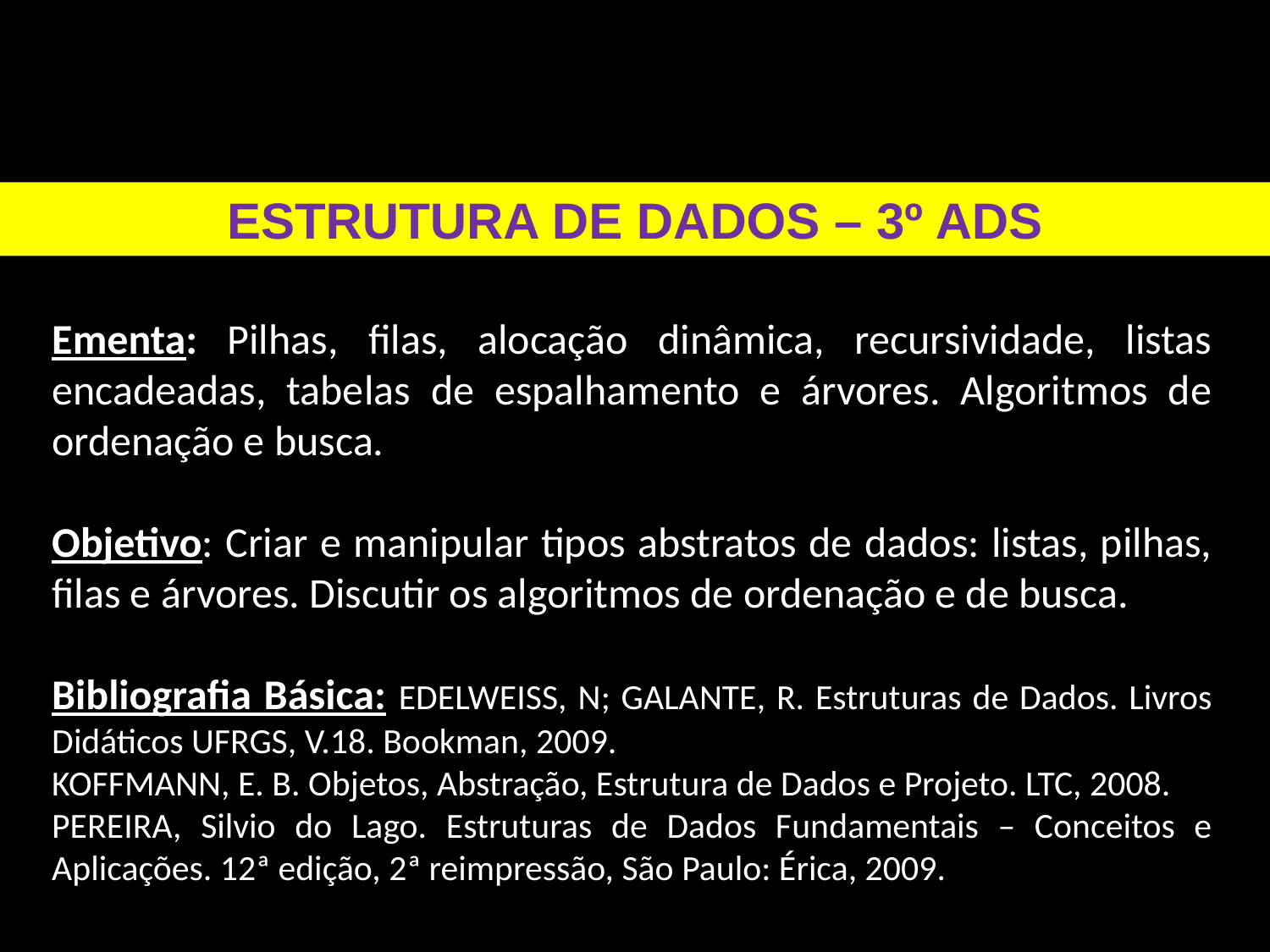

ESTRUTURA DE DADOS – 3º ADS
Ementa: Pilhas, filas, alocação dinâmica, recursividade, listas encadeadas, tabelas de espalhamento e árvores. Algoritmos de ordenação e busca.

Objetivo: Criar e manipular tipos abstratos de dados: listas, pilhas, filas e árvores. Discutir os algoritmos de ordenação e de busca.

Bibliografia Básica: EDELWEISS, N; GALANTE, R. Estruturas de Dados. Livros Didáticos UFRGS, V.18. Bookman, 2009.
KOFFMANN, E. B. Objetos, Abstração, Estrutura de Dados e Projeto. LTC, 2008.
PEREIRA, Silvio do Lago. Estruturas de Dados Fundamentais – Conceitos e Aplicações. 12ª edição, 2ª reimpressão, São Paulo: Érica, 2009.